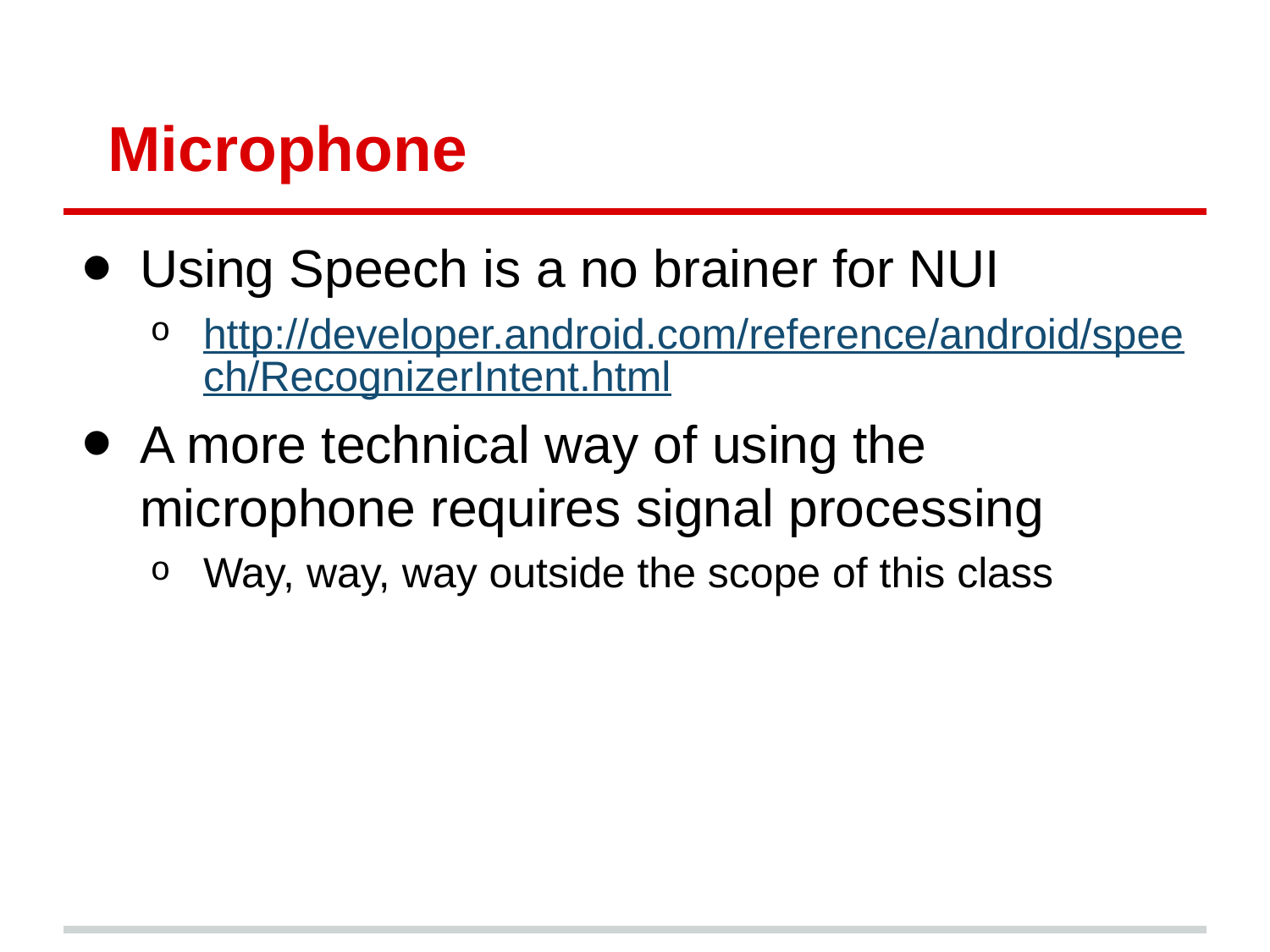

# Microphone
Using Speech is a no brainer for NUI
http://developer.android.com/reference/android/speech/RecognizerIntent.html
A more technical way of using the microphone requires signal processing
Way, way, way outside the scope of this class